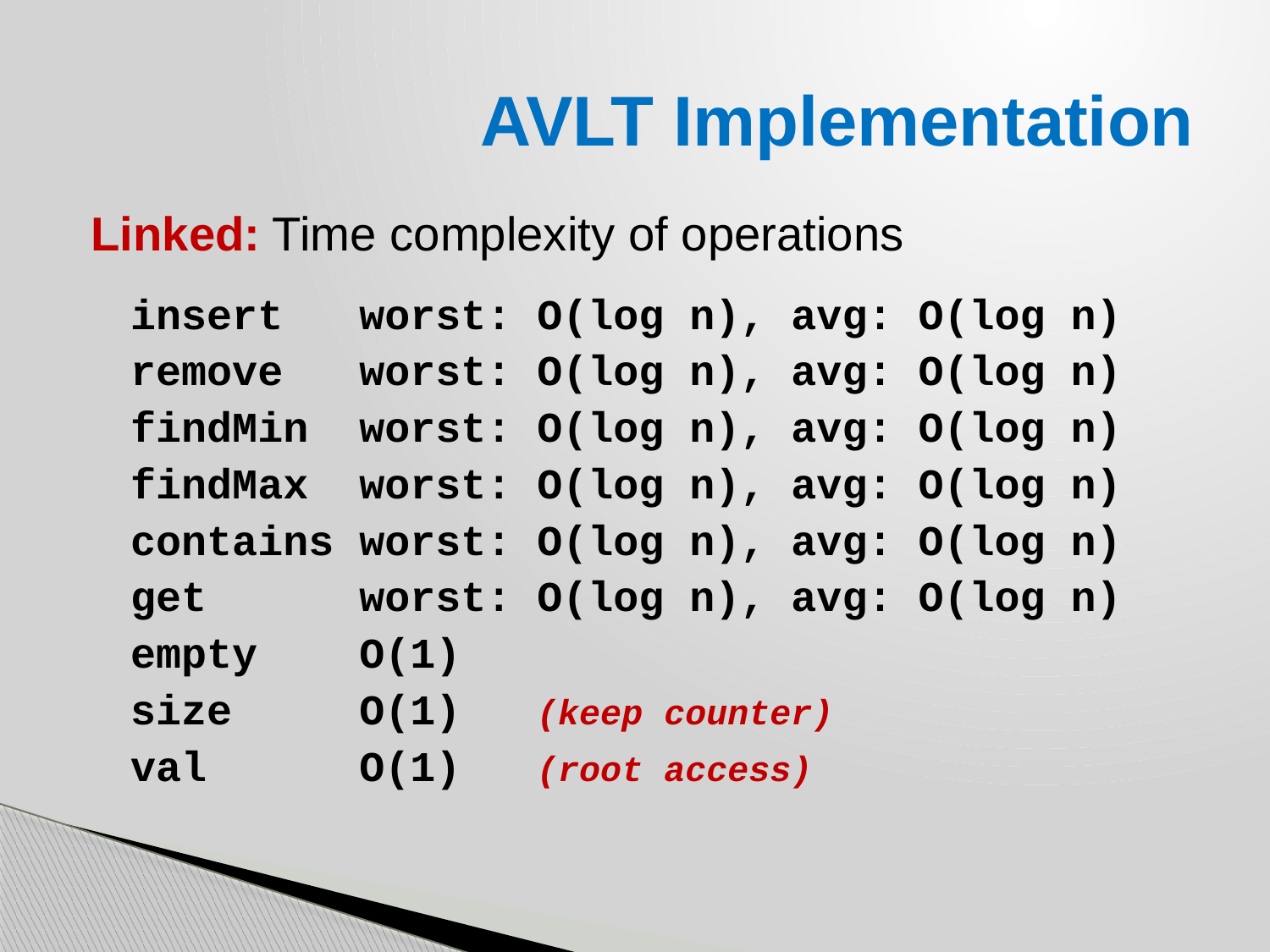

# AVLT Implementation
Linked: Time complexity of operations
insert   worst: O(log n), avg: O(log n)
remove   worst: O(log n), avg: O(log n)
findMin  worst: O(log n), avg: O(log n)
findMax  worst: O(log n), avg: O(log n)
contains worst: O(log n), avg: O(log n)
get      worst: O(log n), avg: O(log n)
empty    O(1)
size     O(1)   (keep counter)
val      O(1)   (root access)